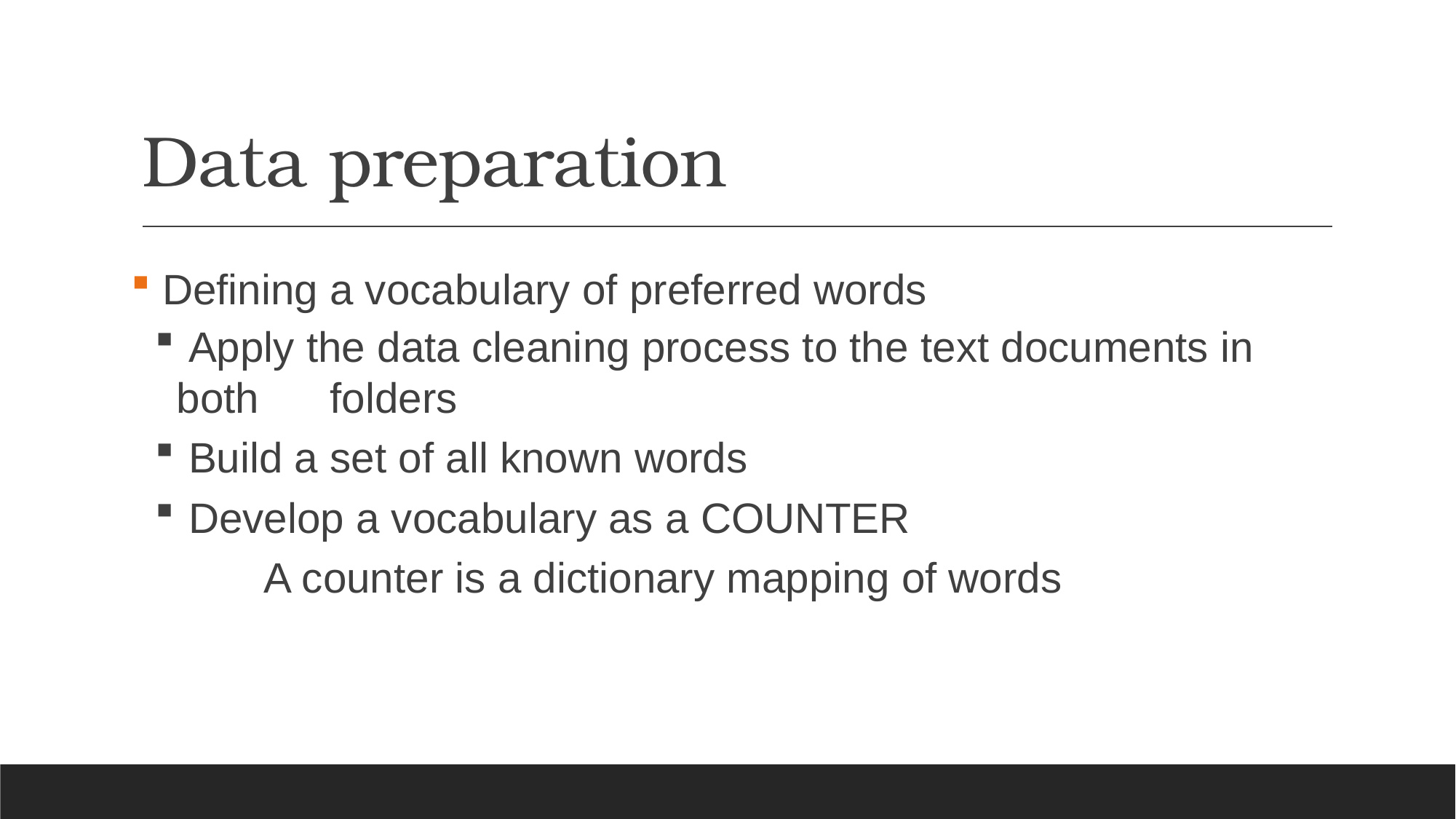

# Data preparation
 Defining a vocabulary of preferred words
 Apply the data cleaning process to the text documents in both      folders
 Build a set of all known words
 Develop a vocabulary as a COUNTER
	A counter is a dictionary mapping of words